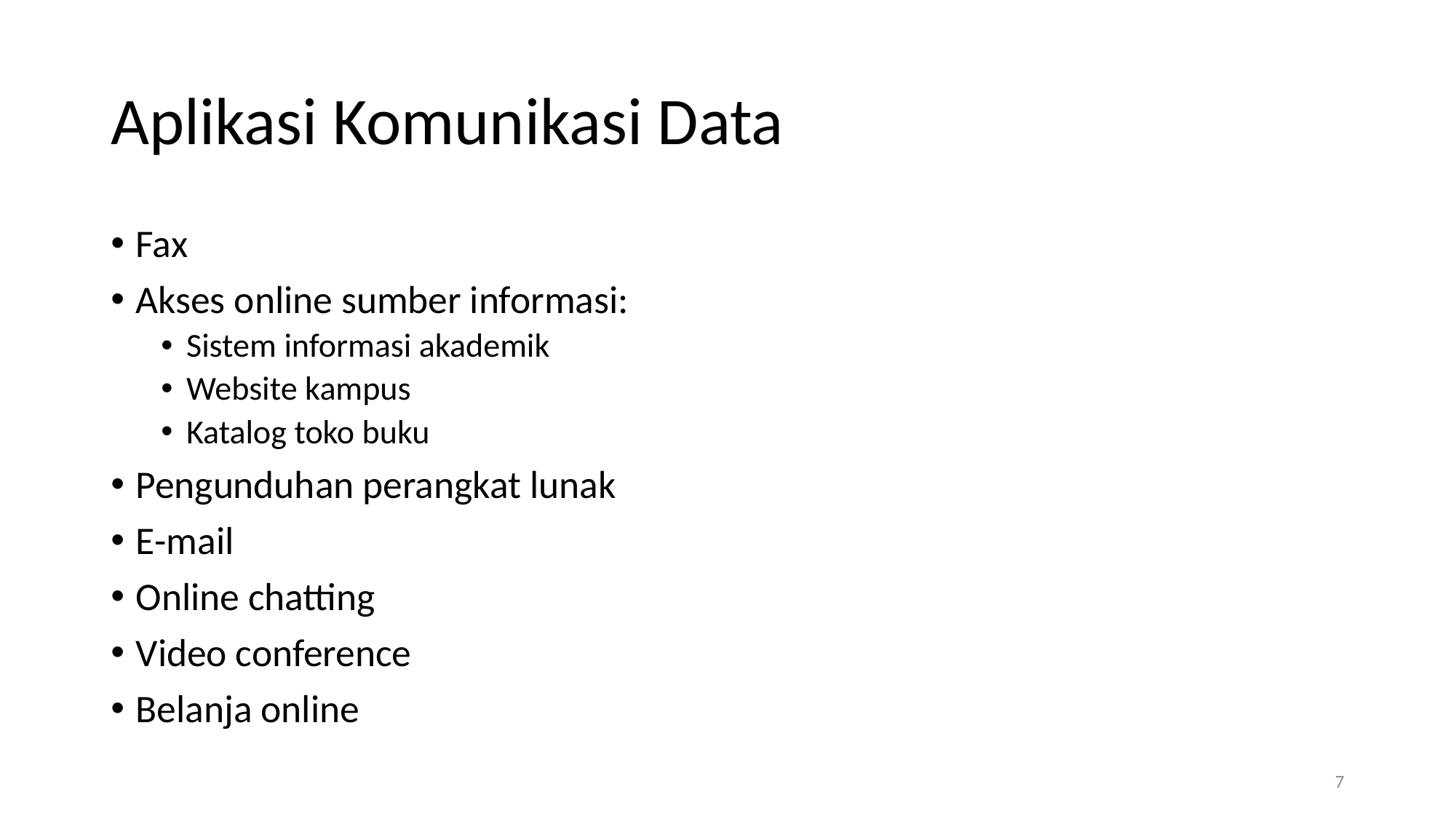

# Aplikasi Komunikasi Data
Fax
Akses online sumber informasi:
Sistem informasi akademik
Website kampus
Katalog toko buku
Pengunduhan perangkat lunak
E-mail
Online chatting
Video conference
Belanja online
7